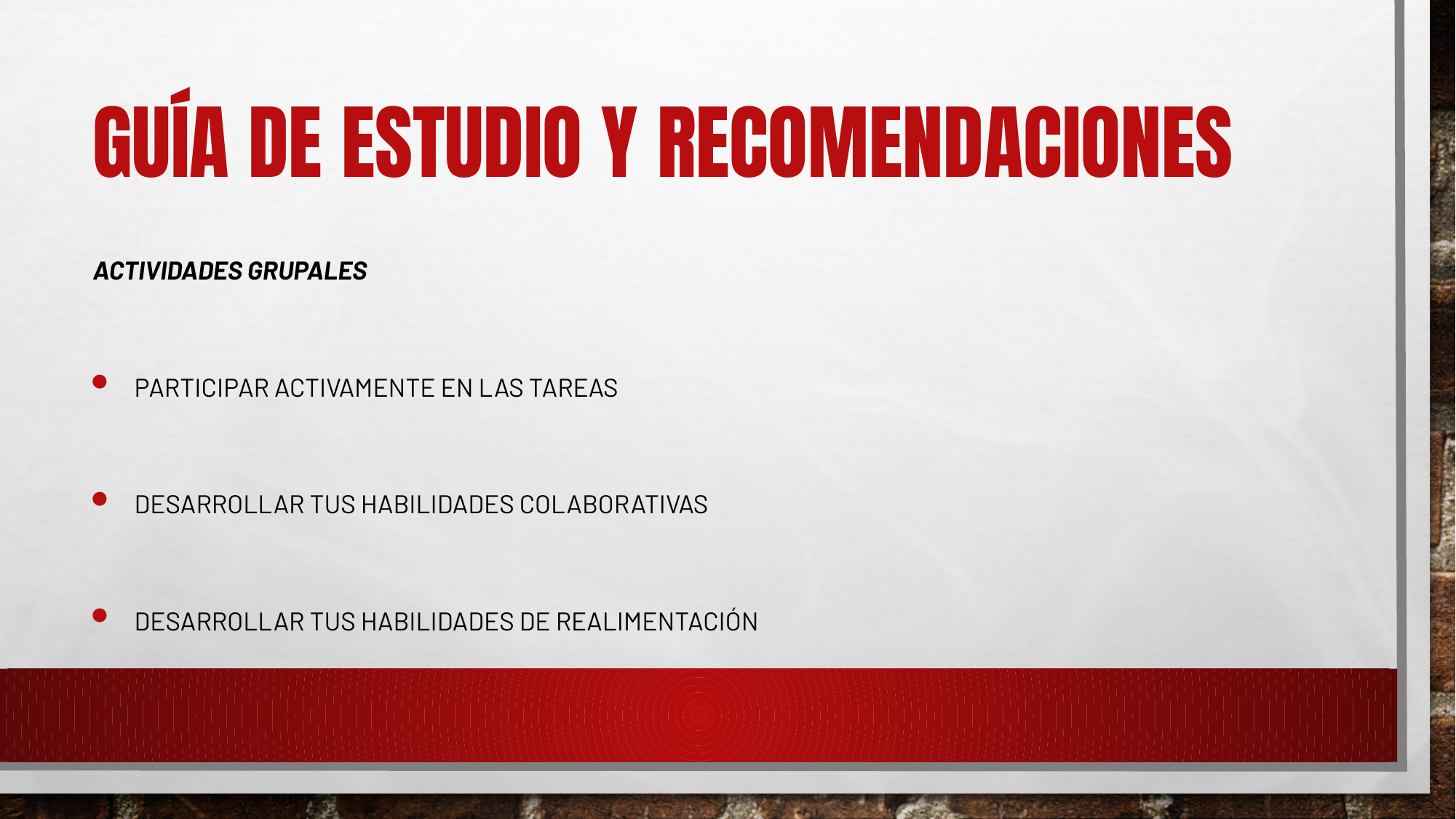

# Guía de estudio y recomendaciones
Actividades Grupales

Participar activamente en las tareas

Desarrollar tus habilidades colaborativas

Desarrollar tus habilidades de realimentación